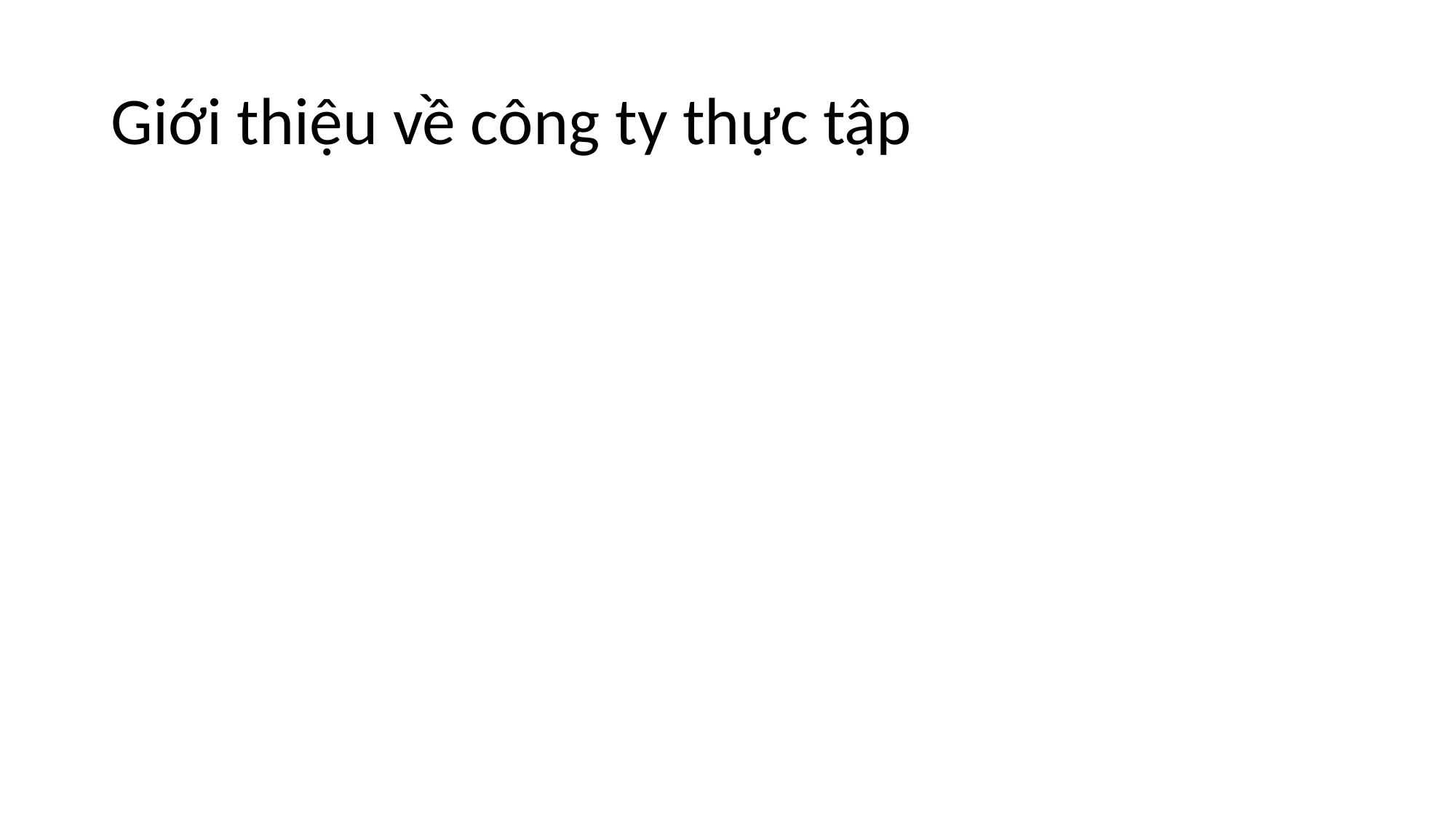

# Giới thiệu về công ty thực tập